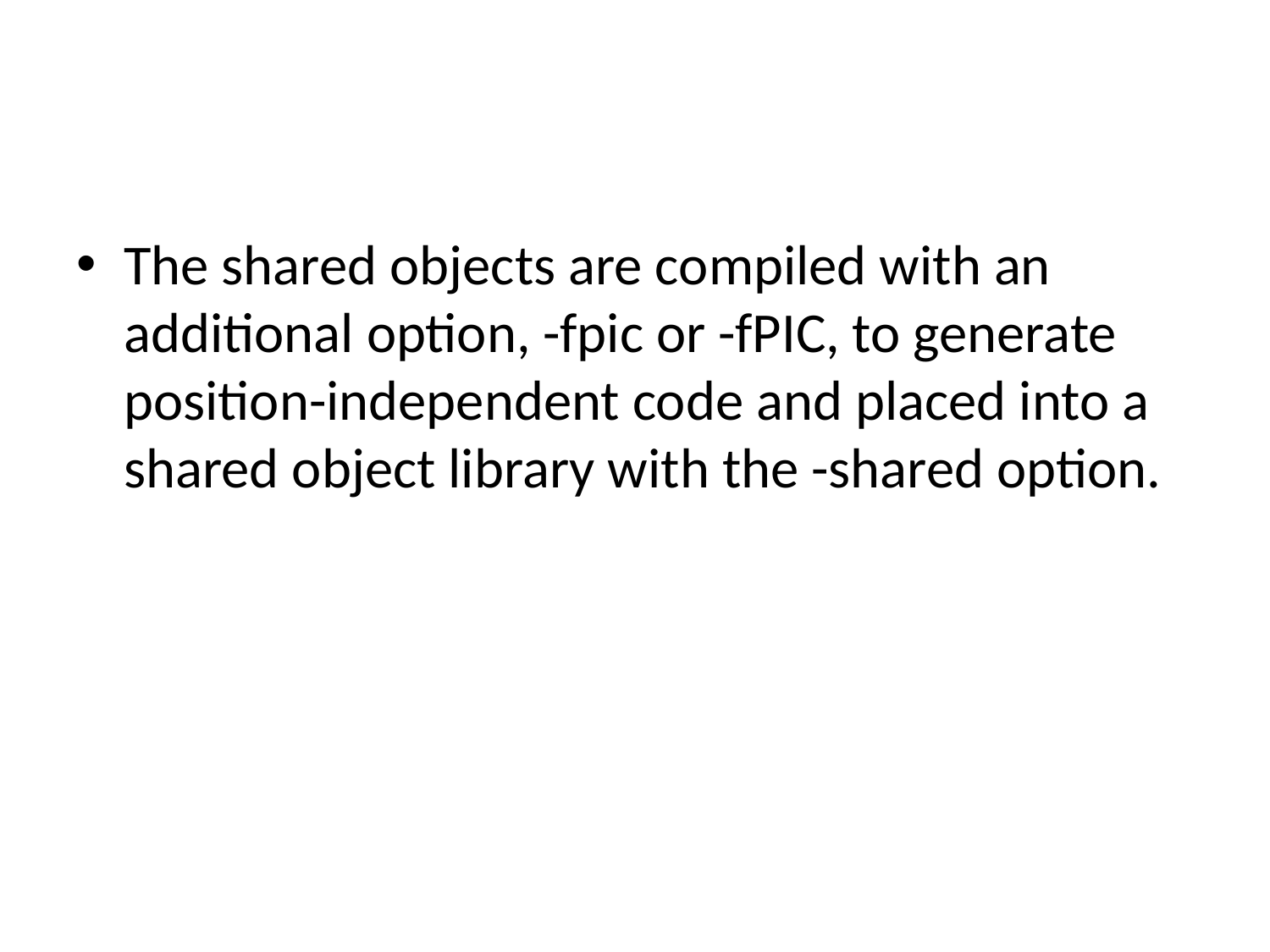

#
The shared objects are compiled with an additional option, -fpic or -fPIC, to generate position-independent code and placed into a shared object library with the -shared option.